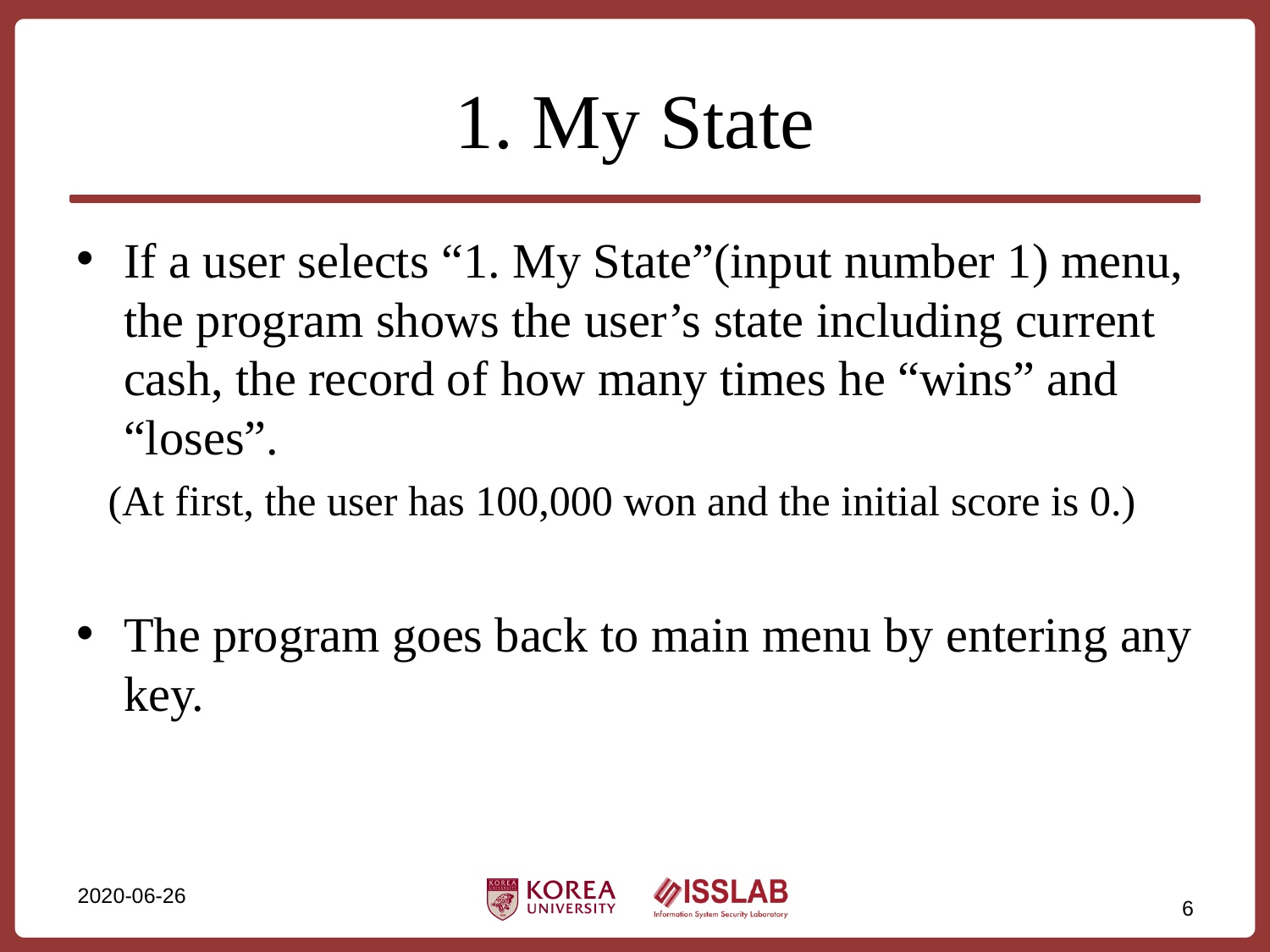

# 1. My State
If a user selects “1. My State”(input number 1) menu, the program shows the user’s state including current cash, the record of how many times he “wins” and “loses”.
   (At first, the user has 100,000 won and the initial score is 0.)

The program goes back to main menu by entering any key.
2020-06-26
6